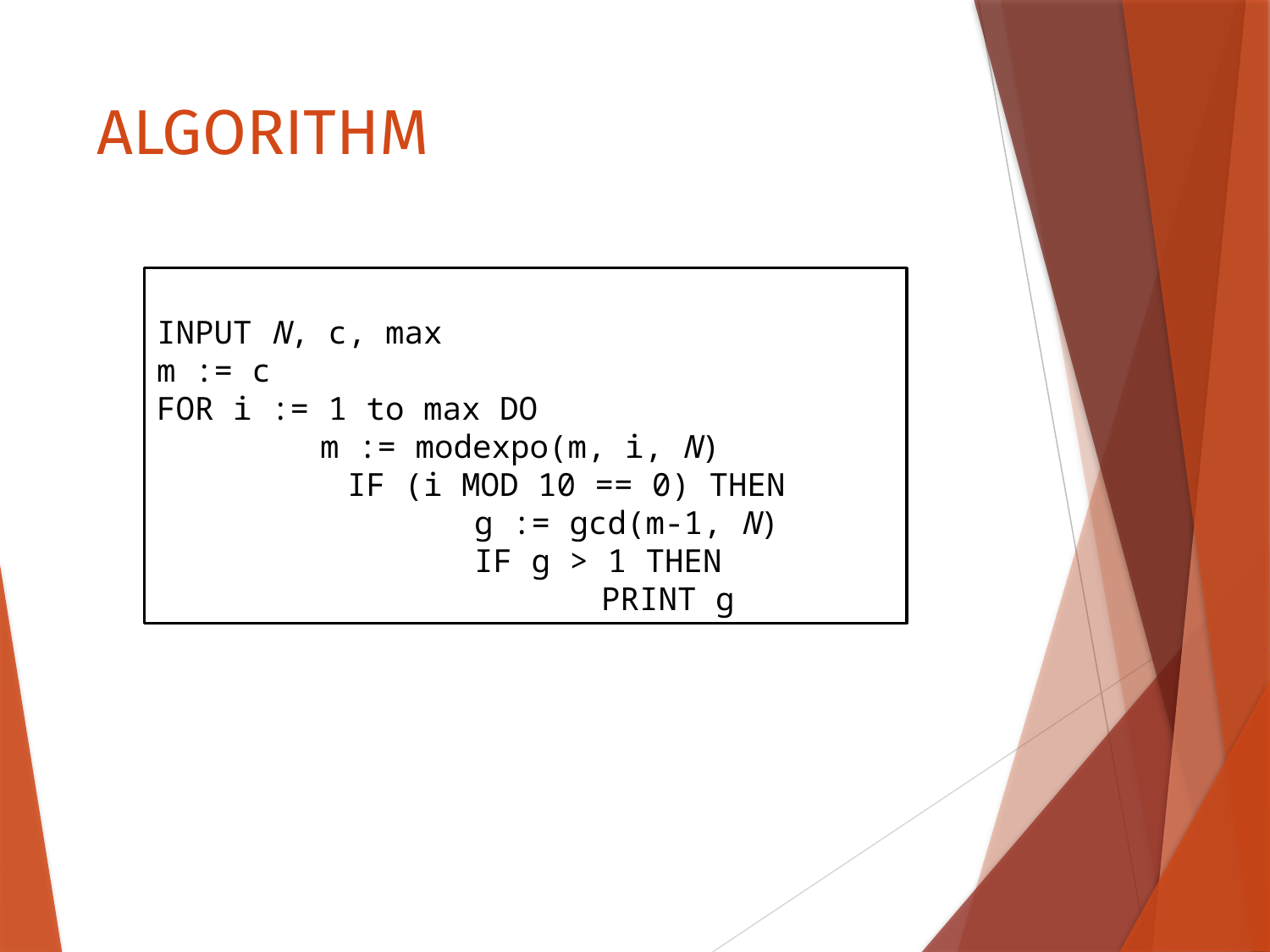

# ALGORITHM
INPUT N, c, max
m := c
FOR i := 1 to max DO
m := modexpo(m, i, N)
IF (i MOD 10 == 0) THEN
g := gcd(m-1, N)
IF g > 1 THEN
		PRINT g